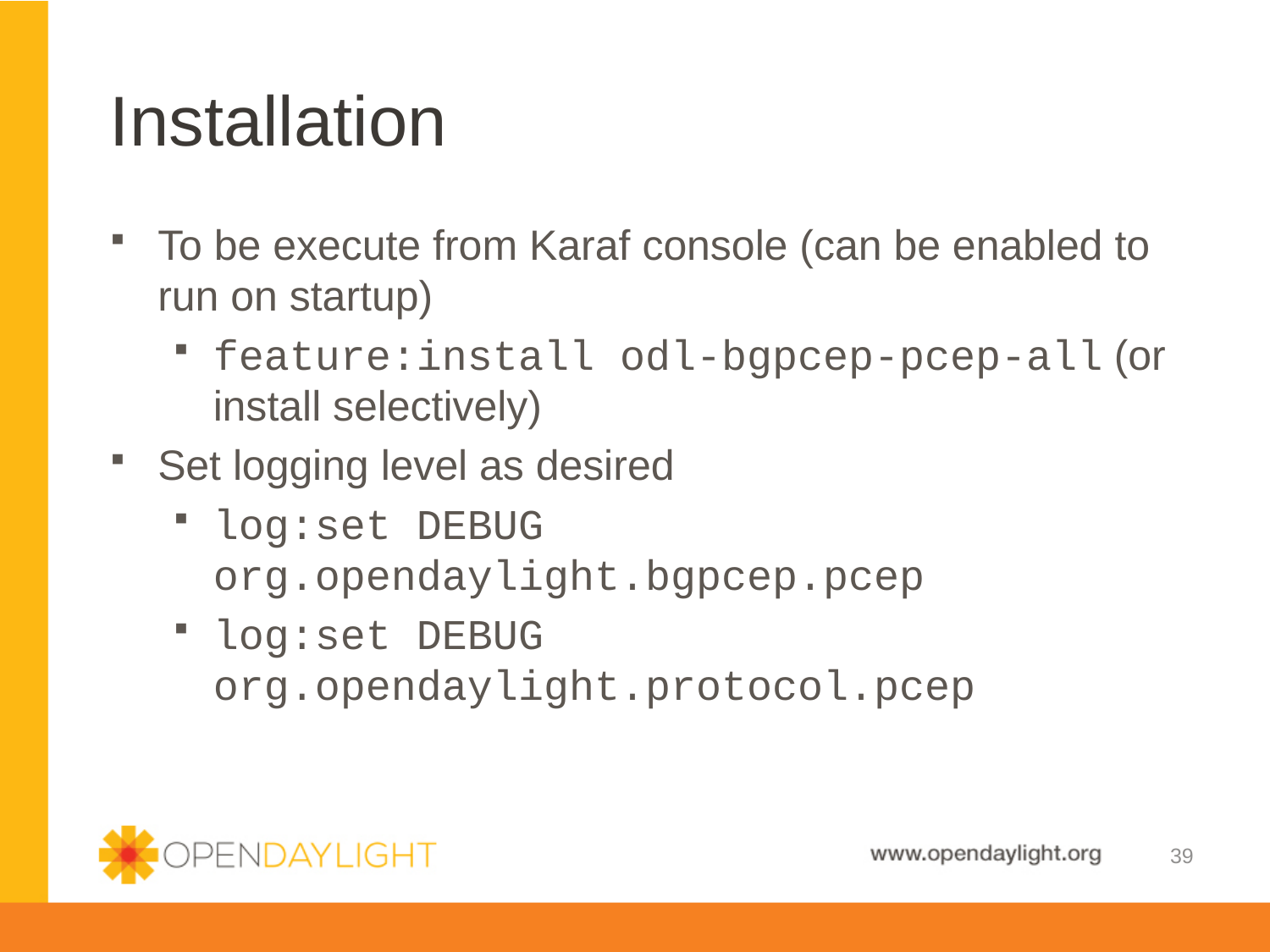

# Installation
To be execute from Karaf console (can be enabled to run on startup)
feature:install odl-bgpcep-pcep-all (or install selectively)
Set logging level as desired
log:set DEBUG org.opendaylight.bgpcep.pcep
log:set DEBUG org.opendaylight.protocol.pcep
39